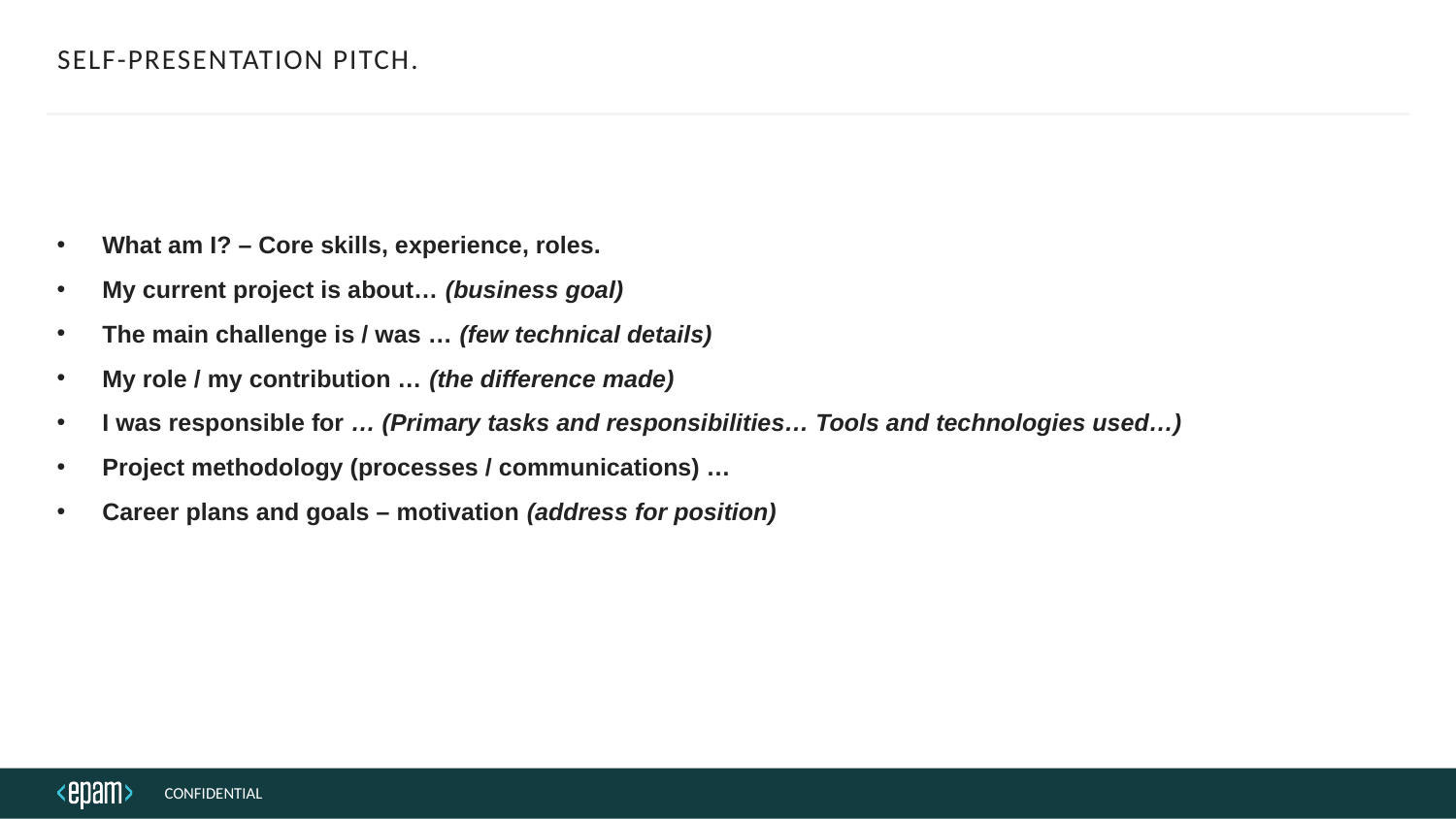

# SELF-PRESENTATION PITCH.
What am I? – Core skills, experience, roles.
My current project is about… (business goal)
The main challenge is / was … (few technical details)
My role / my contribution … (the difference made)
I was responsible for … (Primary tasks and responsibilities… Tools and technologies used…)
Project methodology (processes / communications) …
Career plans and goals – motivation (address for position)